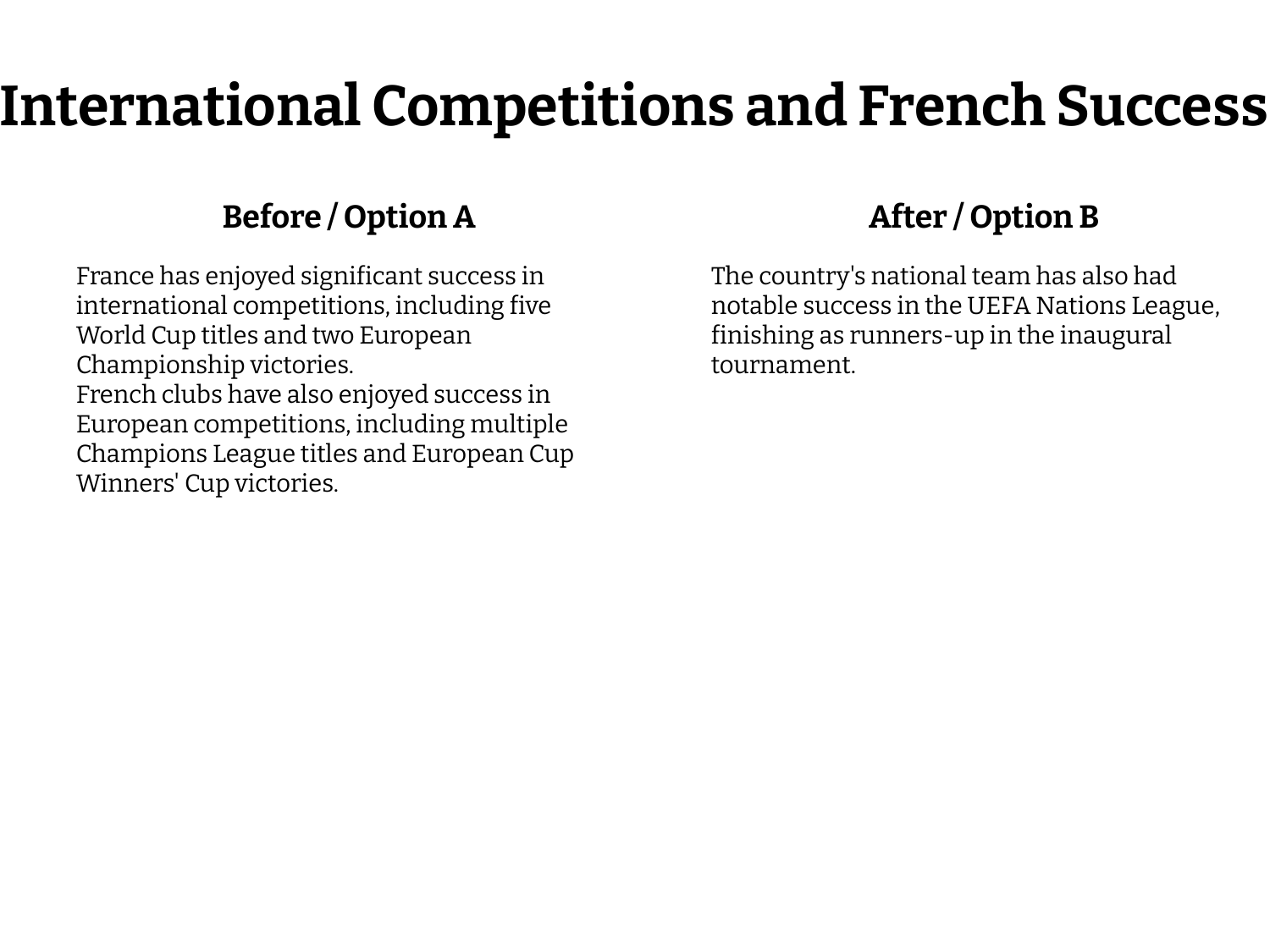

International Competitions and French Success
Before / Option A

After / Option B
France has enjoyed significant success in international competitions, including five World Cup titles and two European Championship victories.
French clubs have also enjoyed success in European competitions, including multiple Champions League titles and European Cup Winners' Cup victories.
The country's national team has also had notable success in the UEFA Nations League, finishing as runners-up in the inaugural tournament.